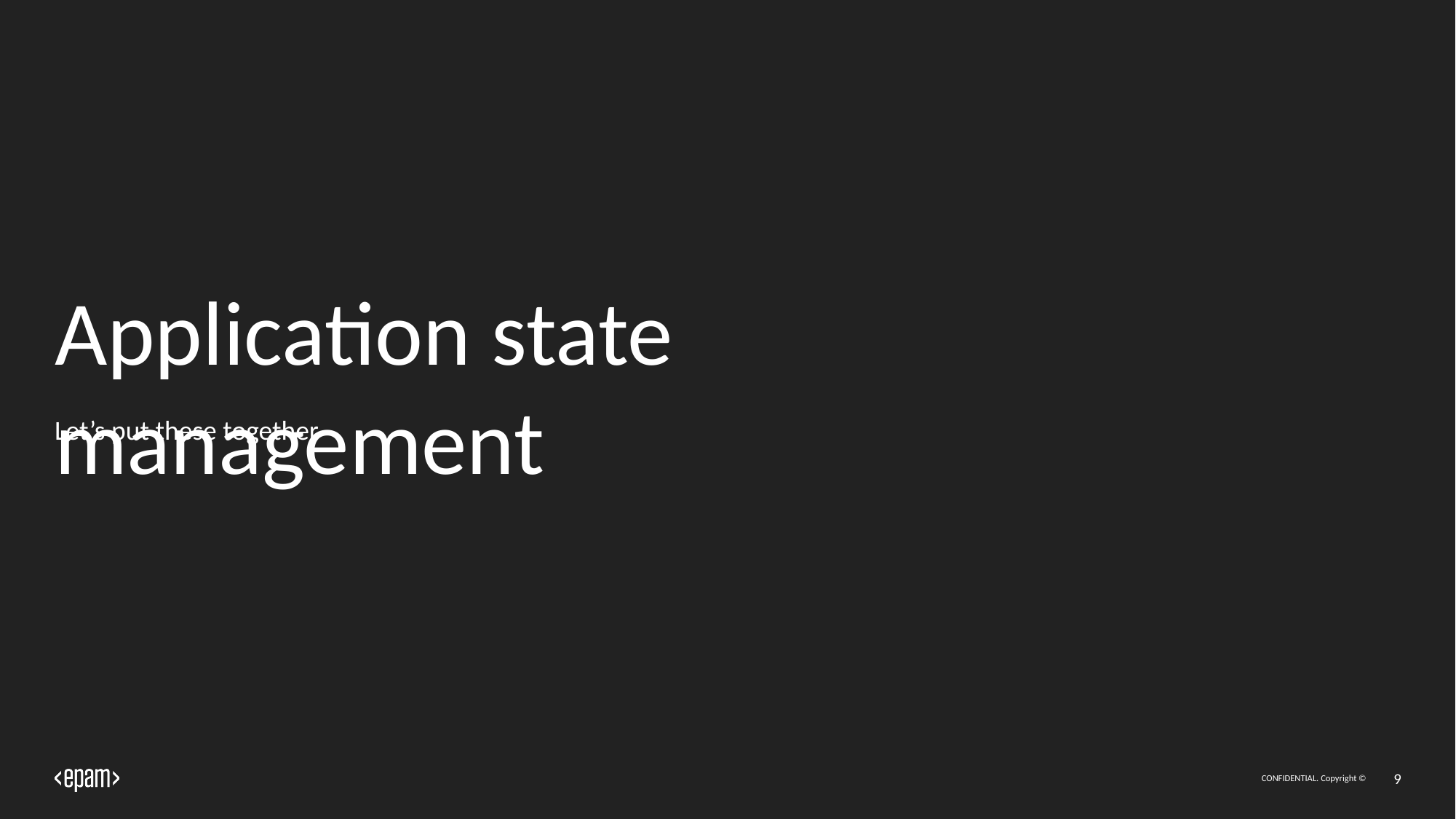

# Application state management
Let’s put these together